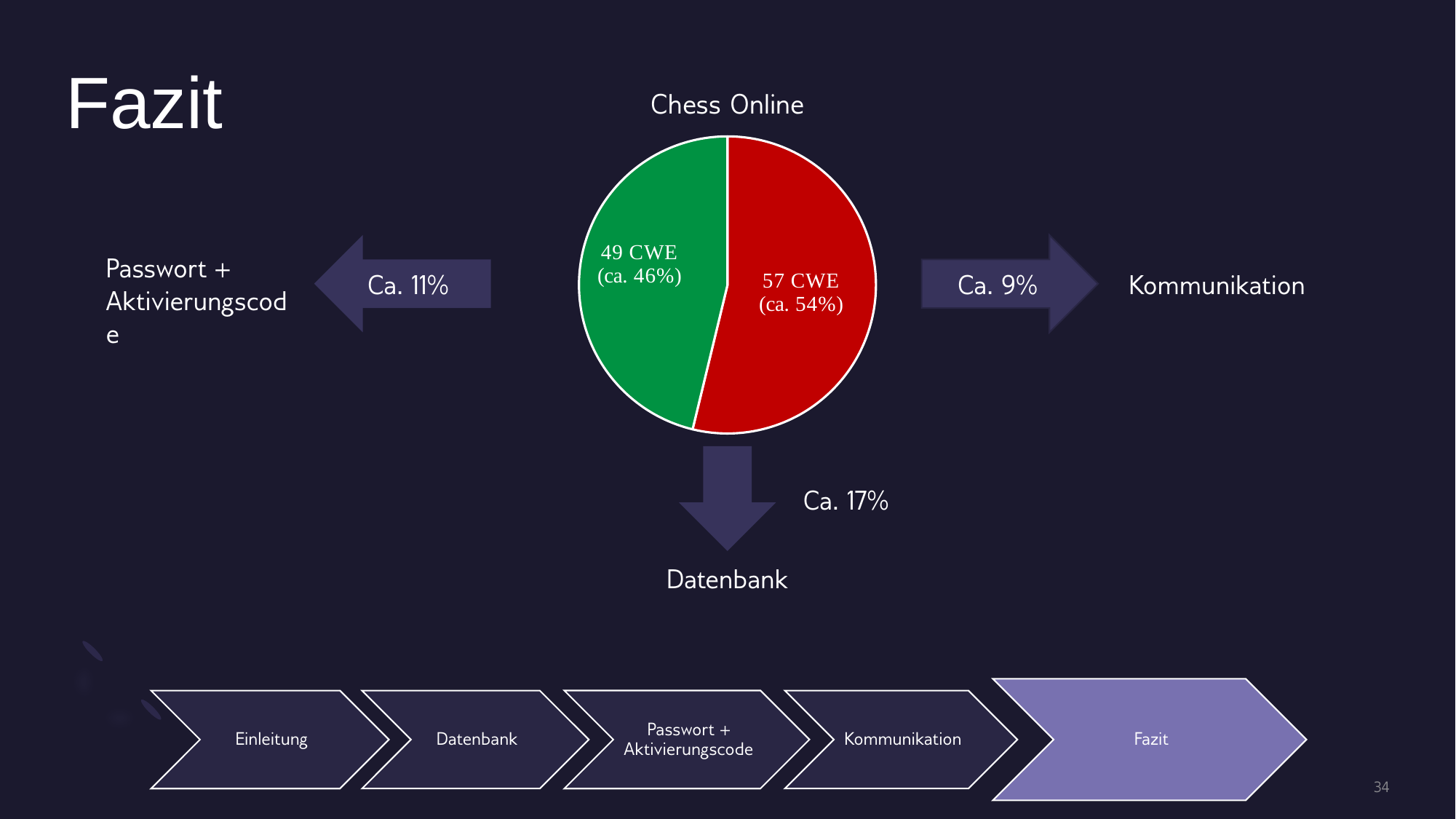

# Fazit

### Chart:

| Category | Chess Online |
|---|---|
| Kein Fix | 57.0 |
| Fix | 49.0 |
Ca. 9%
Passwort + Aktivierungscode
Ca. 11%
Kommunikation

Ca. 17%
Datenbank
Einleitung
Datenbank
Passwort + Aktivierungscode
Kommunikation
Fazit
34